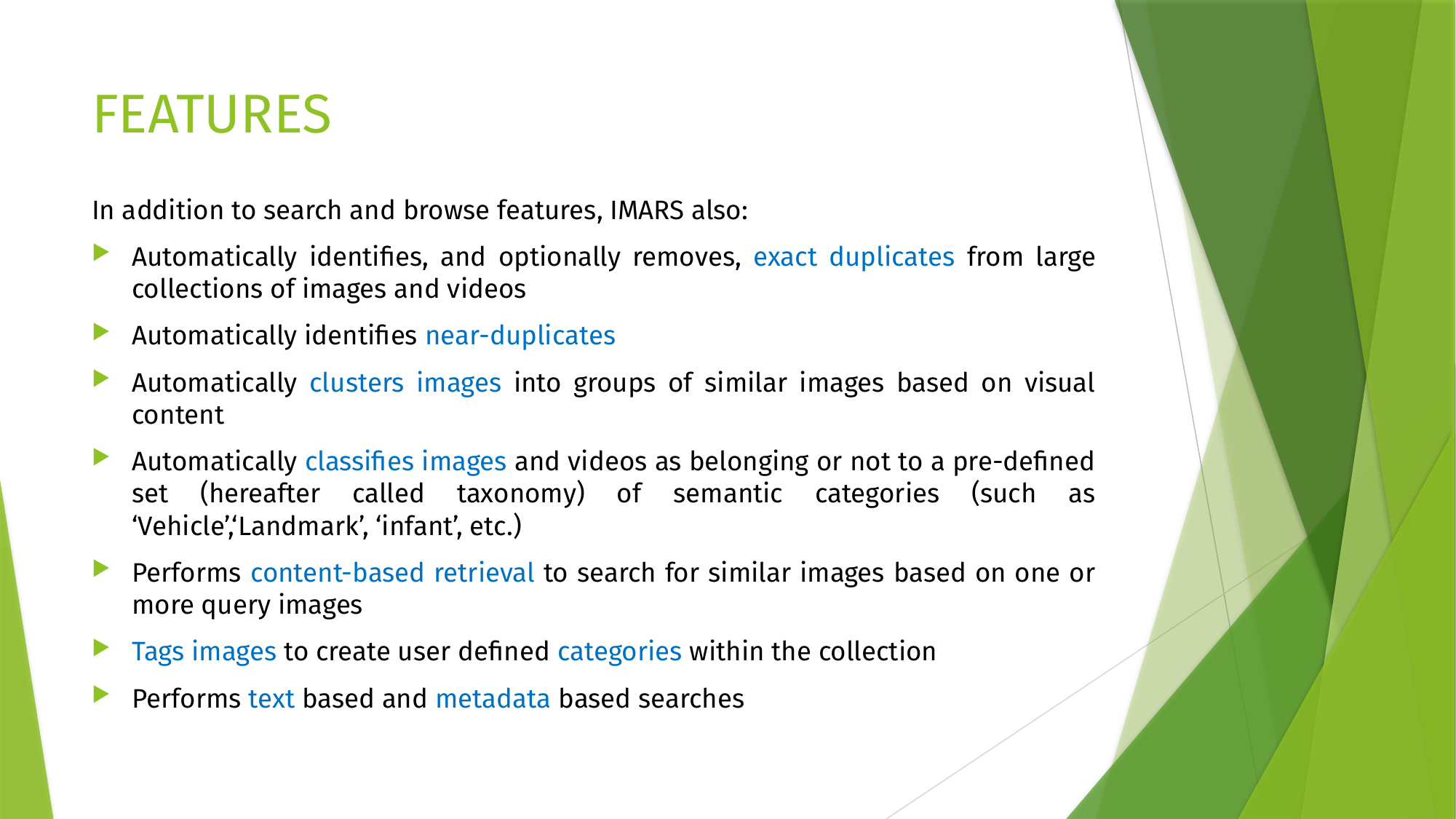

# FEATURES
In addition to search and browse features, IMARS also:
Automatically identifies, and optionally removes, exact duplicates from large collections of images and videos
Automatically identifies near-duplicates
Automatically clusters images into groups of similar images based on visual content
Automatically classifies images and videos as belonging or not to a pre-defined set (hereafter called taxonomy) of semantic categories (such as ‘Vehicle’,‘Landmark’, ‘infant’, etc.)
Performs content-based retrieval to search for similar images based on one or more query images
Tags images to create user defined categories within the collection
Performs text based and metadata based searches